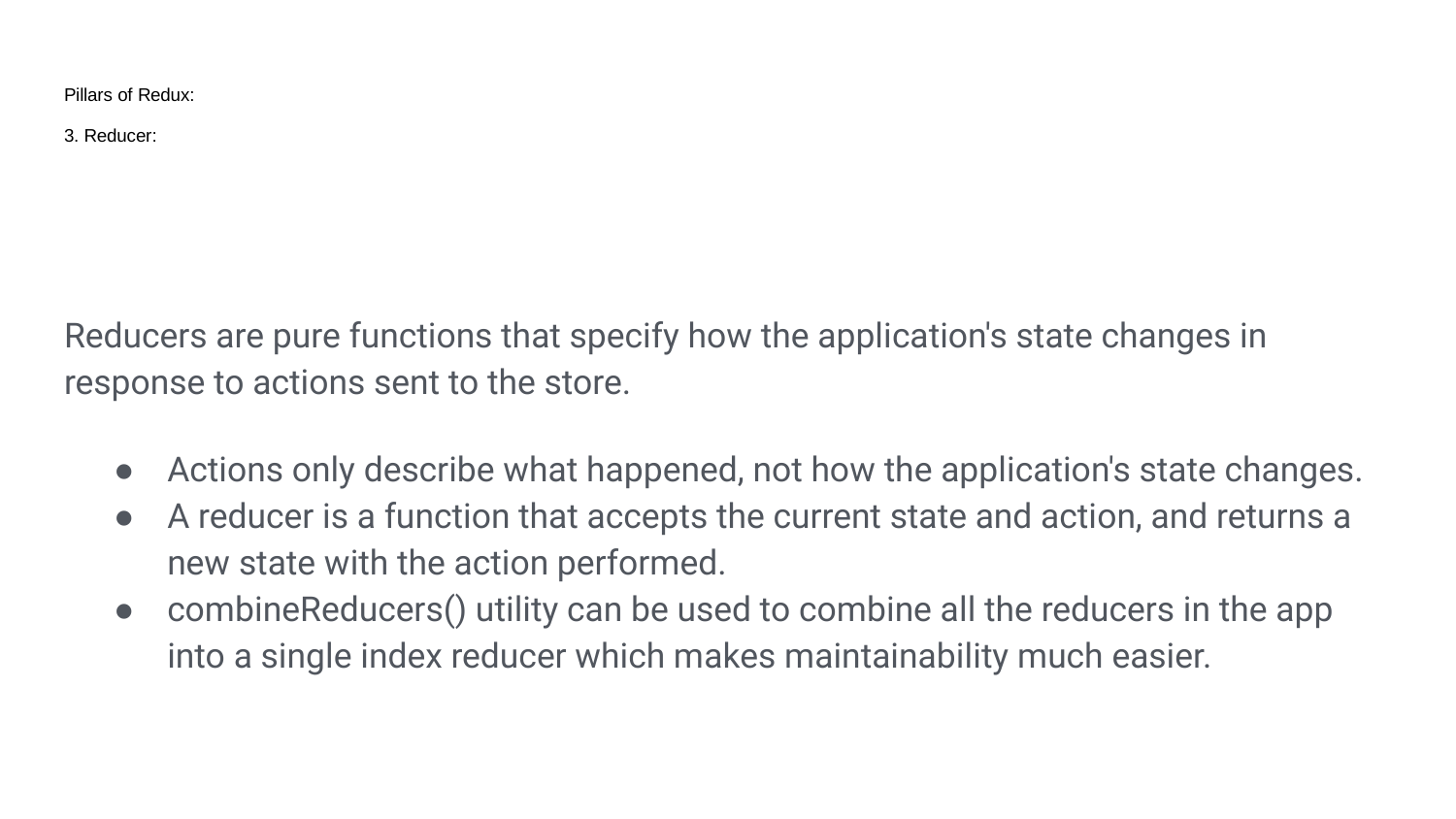

# Pillars of Redux:

3. Reducer:

Reducers are pure functions that specify how the application's state changes in response to actions sent to the store.
Actions only describe what happened, not how the application's state changes.
A reducer is a function that accepts the current state and action, and returns a new state with the action performed.
combineReducers() utility can be used to combine all the reducers in the app into a single index reducer which makes maintainability much easier.